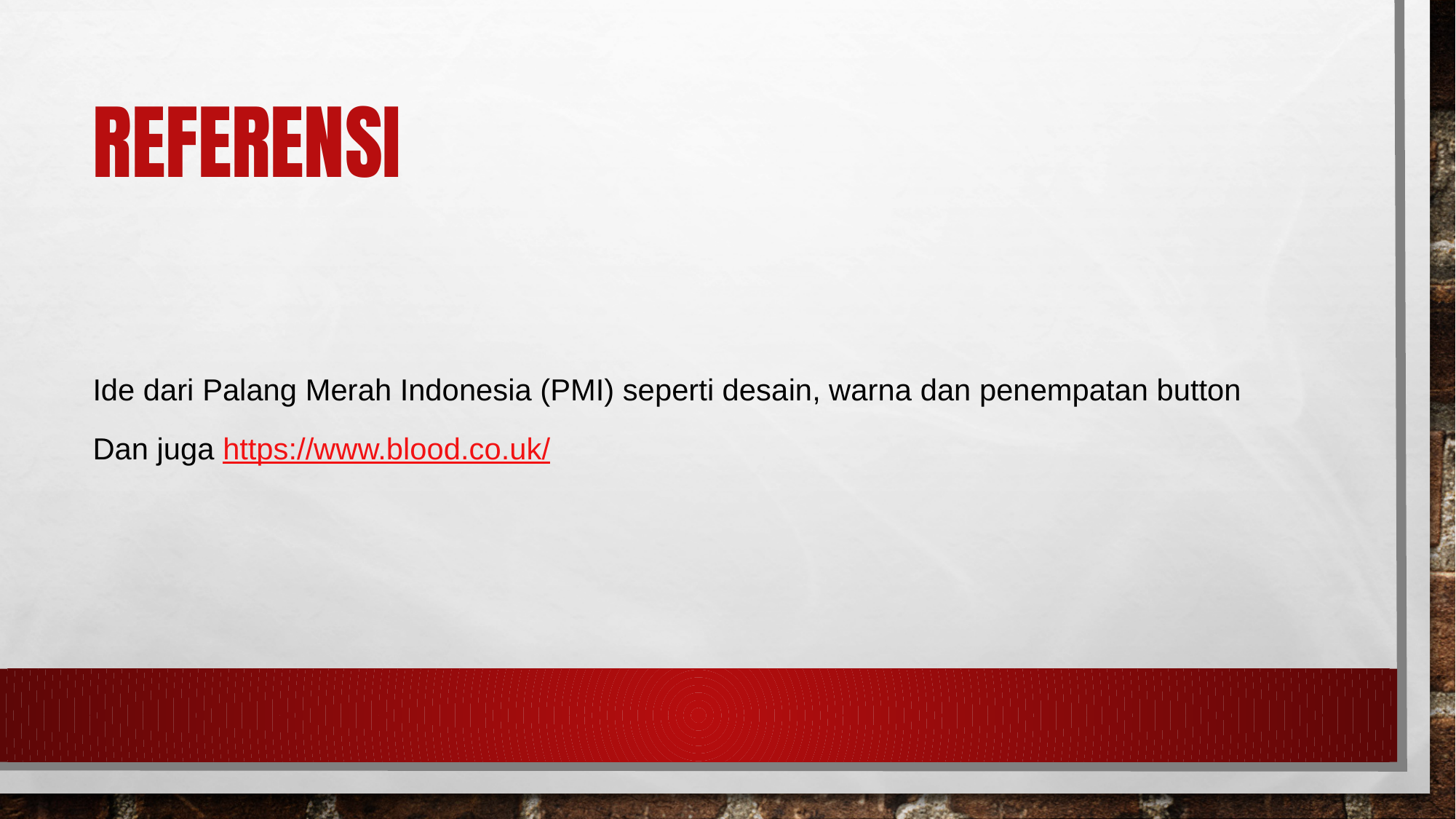

# Referensi
Ide dari Palang Merah Indonesia (PMI) seperti desain, warna dan penempatan button
Dan juga https://www.blood.co.uk/